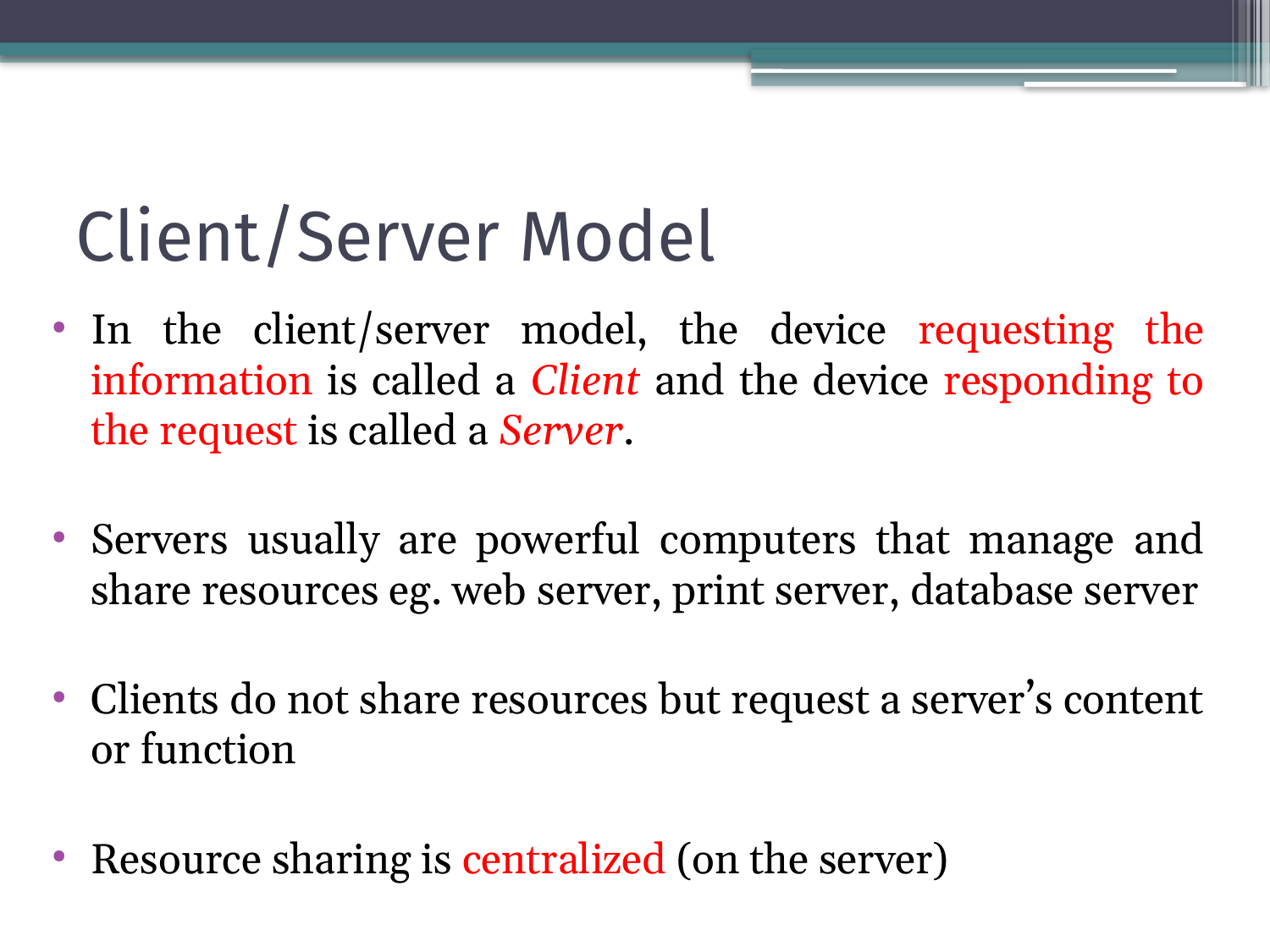

# Client/Server Model
In the client/server model, the device requesting the information is called a Client and the device responding to the request is called a Server.

Servers usually are powerful computers that manage and share resources eg. web server, print server, database server

Clients do not share resources but request a server’s content or function

Resource sharing is centralized (on the server)